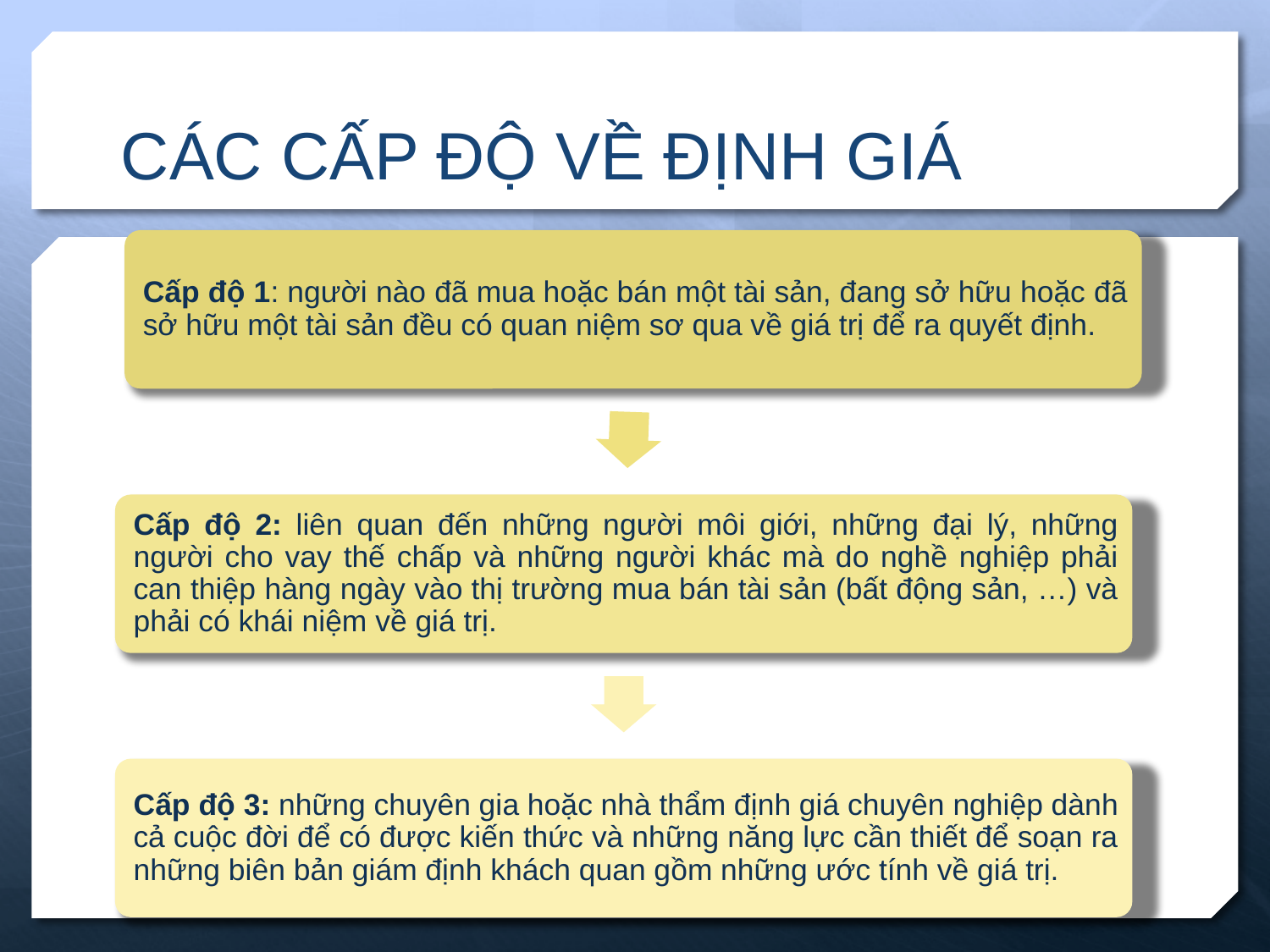

# CÁC CẤP ĐỘ VỀ ĐỊNH GIÁ

Cấp độ 1: người nào đã mua hoặc bán một tài sản, đang sở hữu hoặc đã sở hữu một tài sản đều có quan niệm sơ qua về giá trị để ra quyết định.

Cấp độ 2: liên quan đến những người môi giới, những đại lý, những người cho vay thế chấp và những người khác mà do nghề nghiệp phải can thiệp hàng ngày vào thị trường mua bán tài sản (bất động sản, …) và phải có khái niệm về giá trị.

Cấp độ 3: những chuyên gia hoặc nhà thẩm định giá chuyên nghiệp dành cả cuộc đời để có được kiến thức và những năng lực cần thiết để soạn ra những biên bản giám định khách quan gồm những ước tính về giá trị.
34